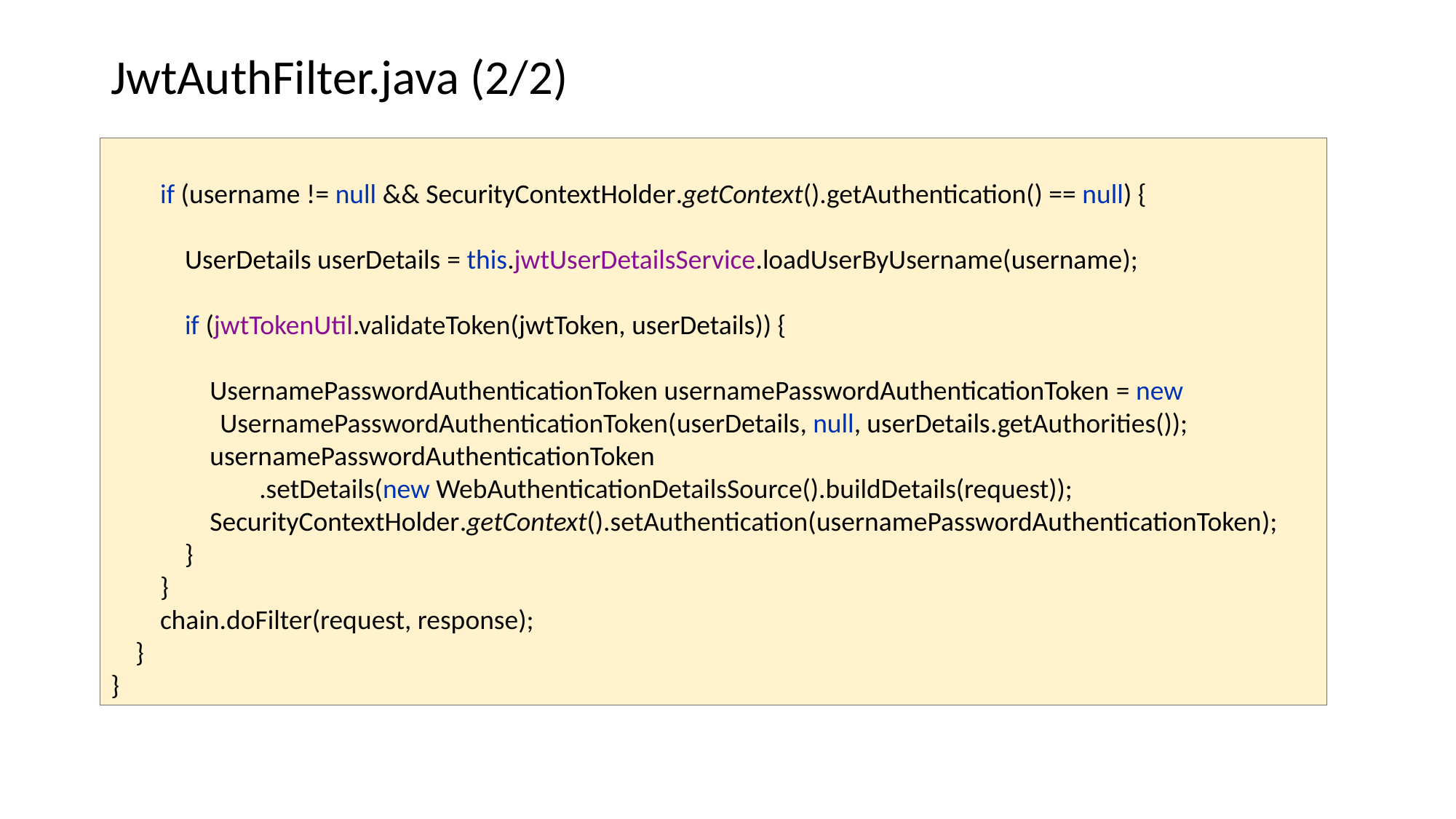

# JwtAuthFilter.java (2/2)
        if (username != null && SecurityContextHolder.getContext().getAuthentication() == null) {
            UserDetails userDetails = this.jwtUserDetailsService.loadUserByUsername(username);
            if (jwtTokenUtil.validateToken(jwtToken, userDetails)) {
                UsernamePasswordAuthenticationToken usernamePasswordAuthenticationToken = new
	UsernamePasswordAuthenticationToken(userDetails, null, userDetails.getAuthorities());
                usernamePasswordAuthenticationToken
                        .setDetails(new WebAuthenticationDetailsSource().buildDetails(request));
                SecurityContextHolder.getContext().setAuthentication(usernamePasswordAuthenticationToken);
            }
        }
        chain.doFilter(request, response);
    }
}